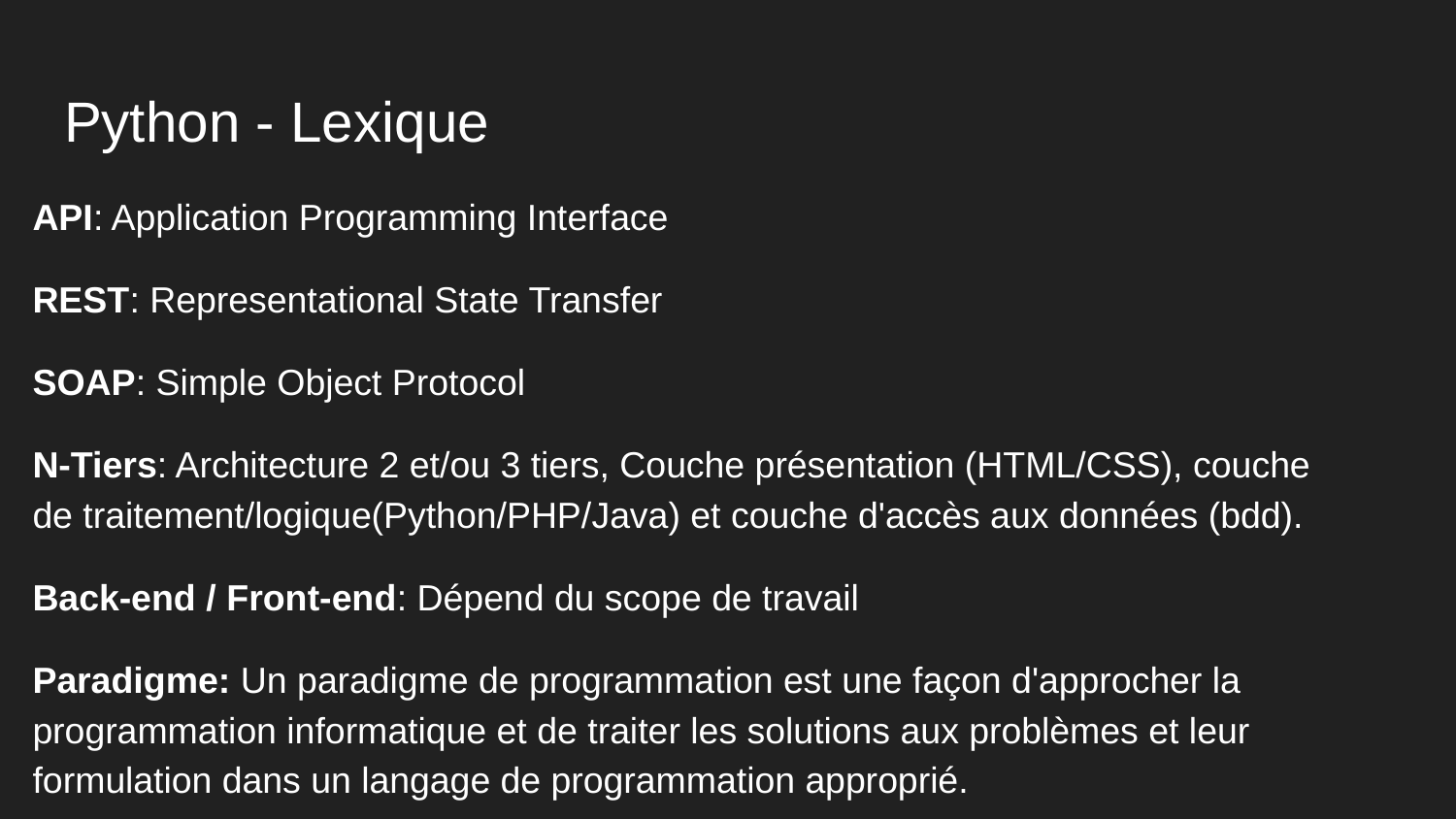

# Python - Lexique
API: Application Programming Interface
REST: Representational State Transfer
SOAP: Simple Object Protocol
N-Tiers: Architecture 2 et/ou 3 tiers, Couche présentation (HTML/CSS), couche de traitement/logique(Python/PHP/Java) et couche d'accès aux données (bdd).
Back-end / Front-end: Dépend du scope de travail
Paradigme: Un paradigme de programmation est une façon d'approcher la programmation informatique et de traiter les solutions aux problèmes et leur formulation dans un langage de programmation approprié.